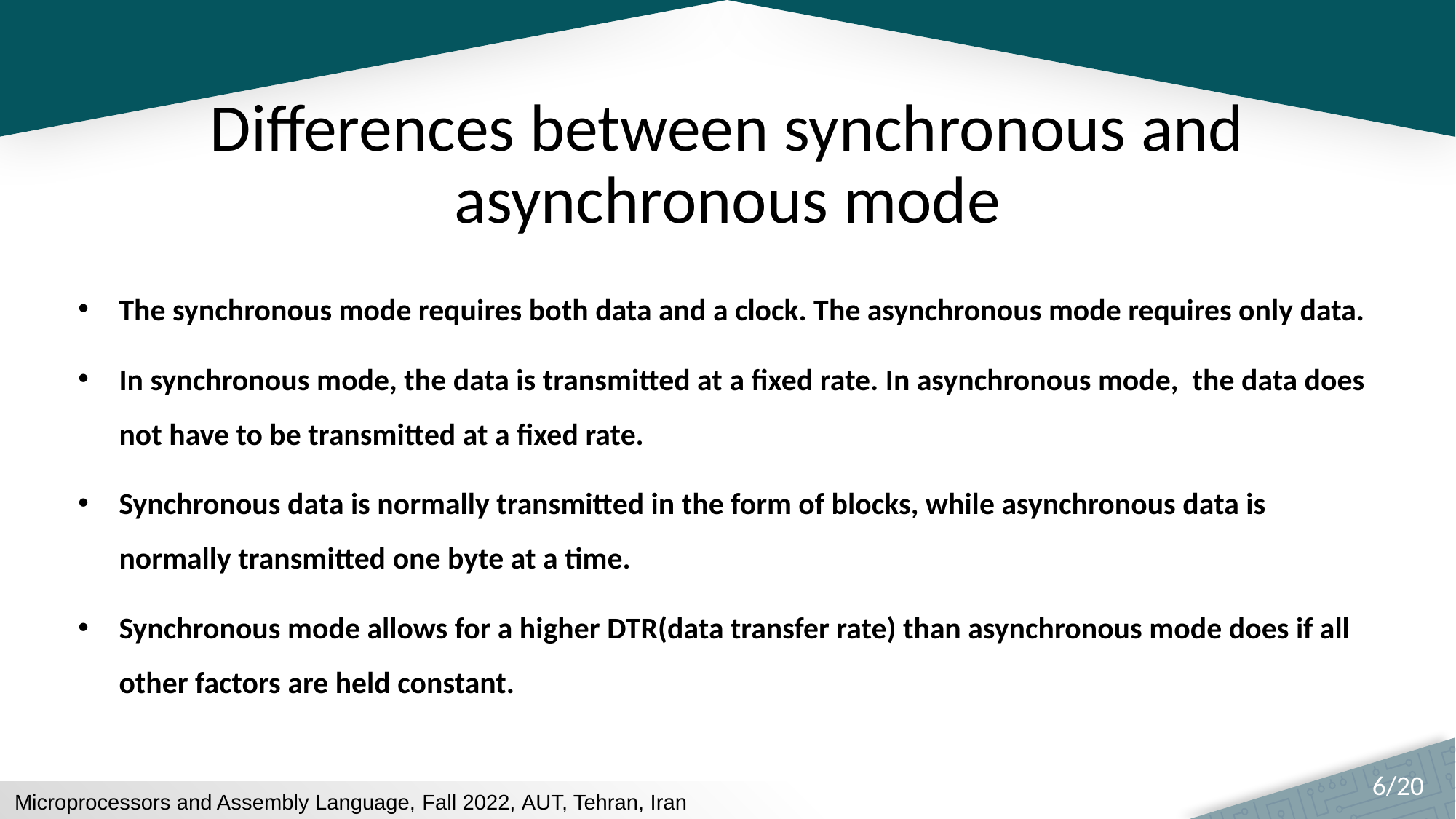

# Differences between synchronous and asynchronous mode
The synchronous mode requires both data and a clock. The asynchronous mode requires only data.
In synchronous mode, the data is transmitted at a fixed rate. In asynchronous mode,  the data does not have to be transmitted at a fixed rate.
Synchronous data is normally transmitted in the form of blocks, while asynchronous data is normally transmitted one byte at a time.
Synchronous mode allows for a higher DTR(data transfer rate) than asynchronous mode does if all other factors are held constant.

6/20